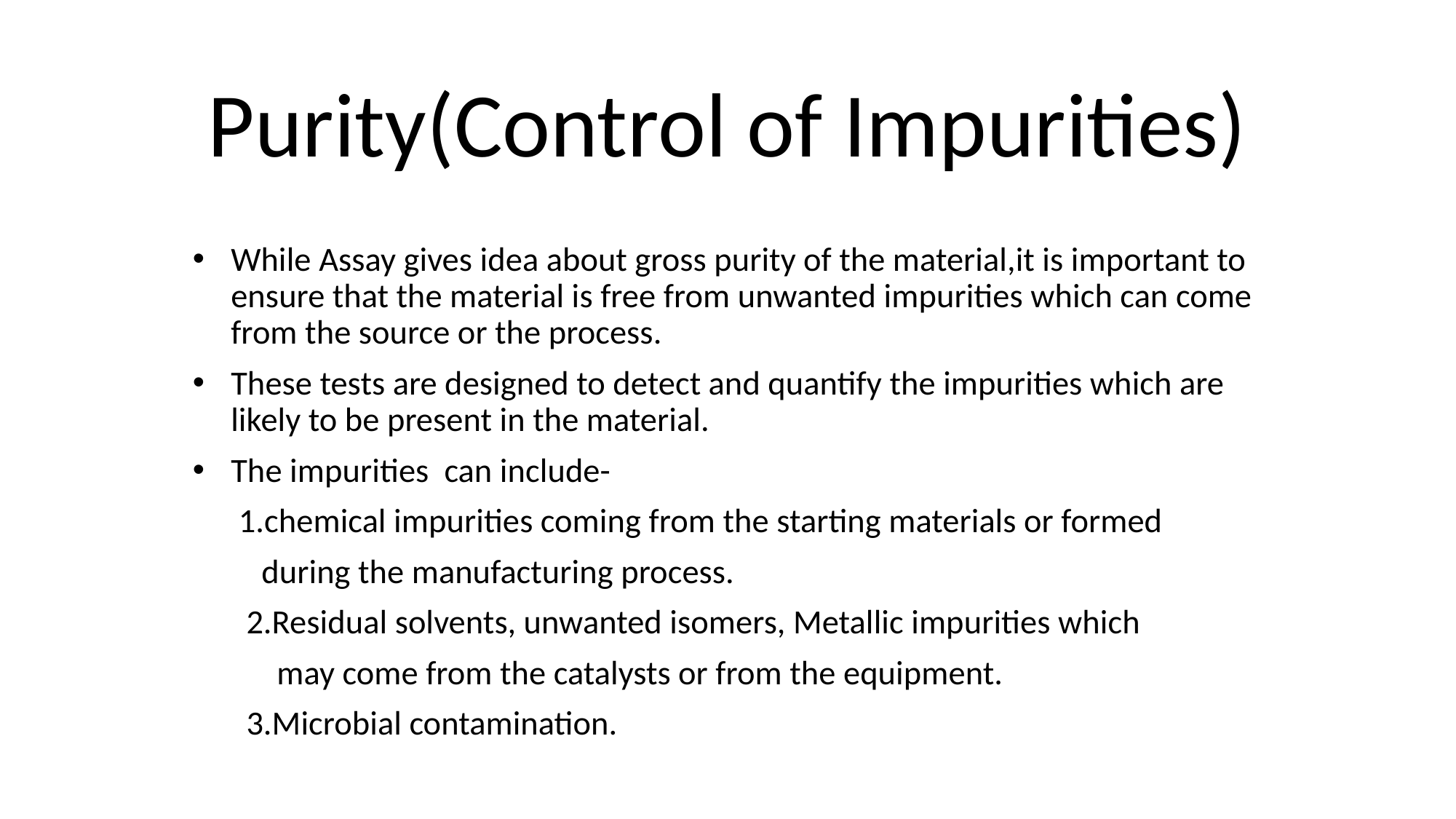

# Purity(Control of Impurities)

While Assay gives idea about gross purity of the material,it is important to ensure that the material is free from unwanted impurities which can come from the source or the process.
These tests are designed to detect and quantify the impurities which are likely to be present in the material.
The impurities  can include-
      1.chemical impurities coming from the starting materials or formed
         during the manufacturing process.
       2.Residual solvents, unwanted isomers, Metallic impurities which
           may come from the catalysts or from the equipment.
       3.Microbial contamination.